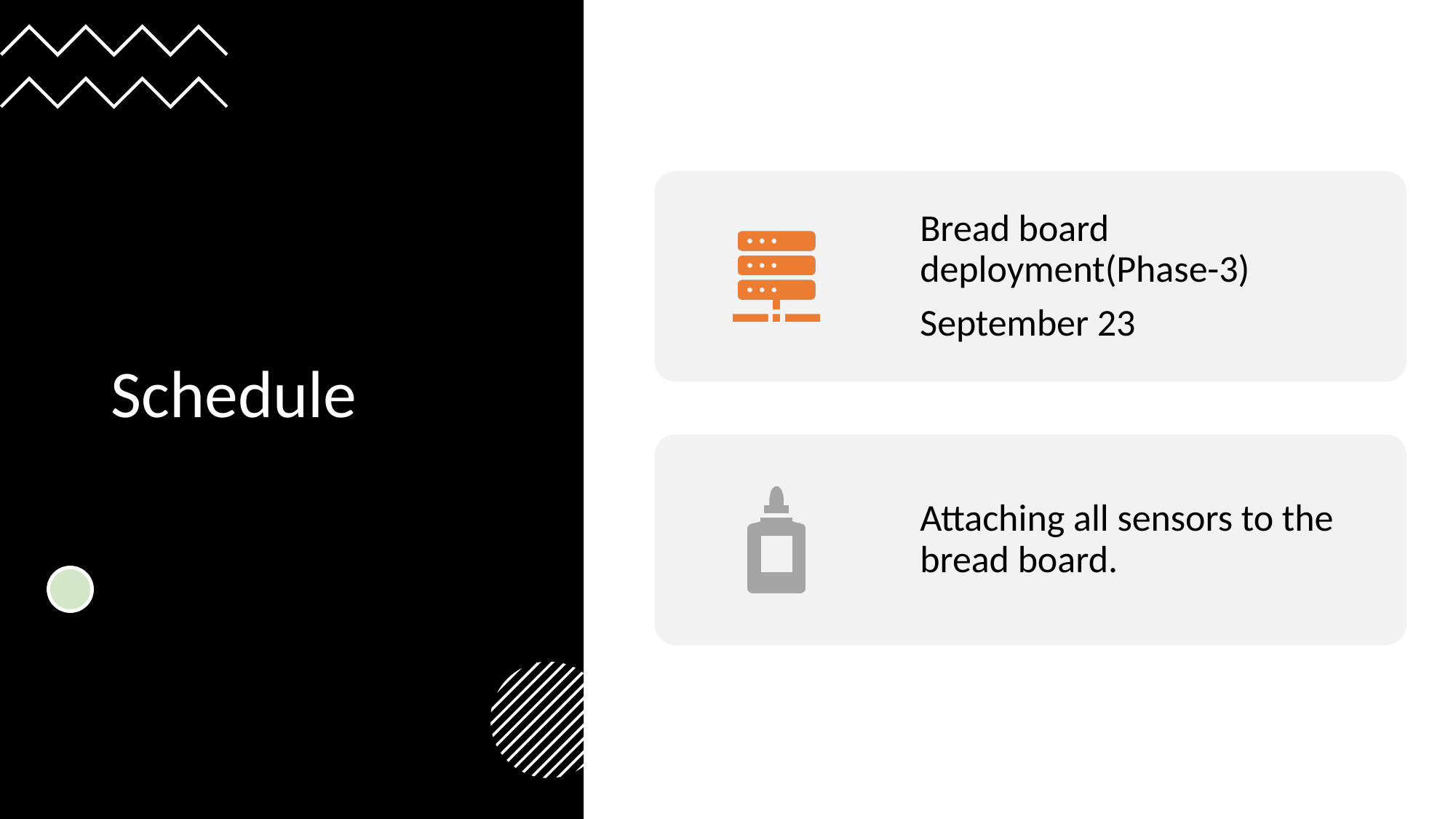

Bread board deployment(Phase-3)
September 23
Attaching all sensors to the bread board.
# Schedule